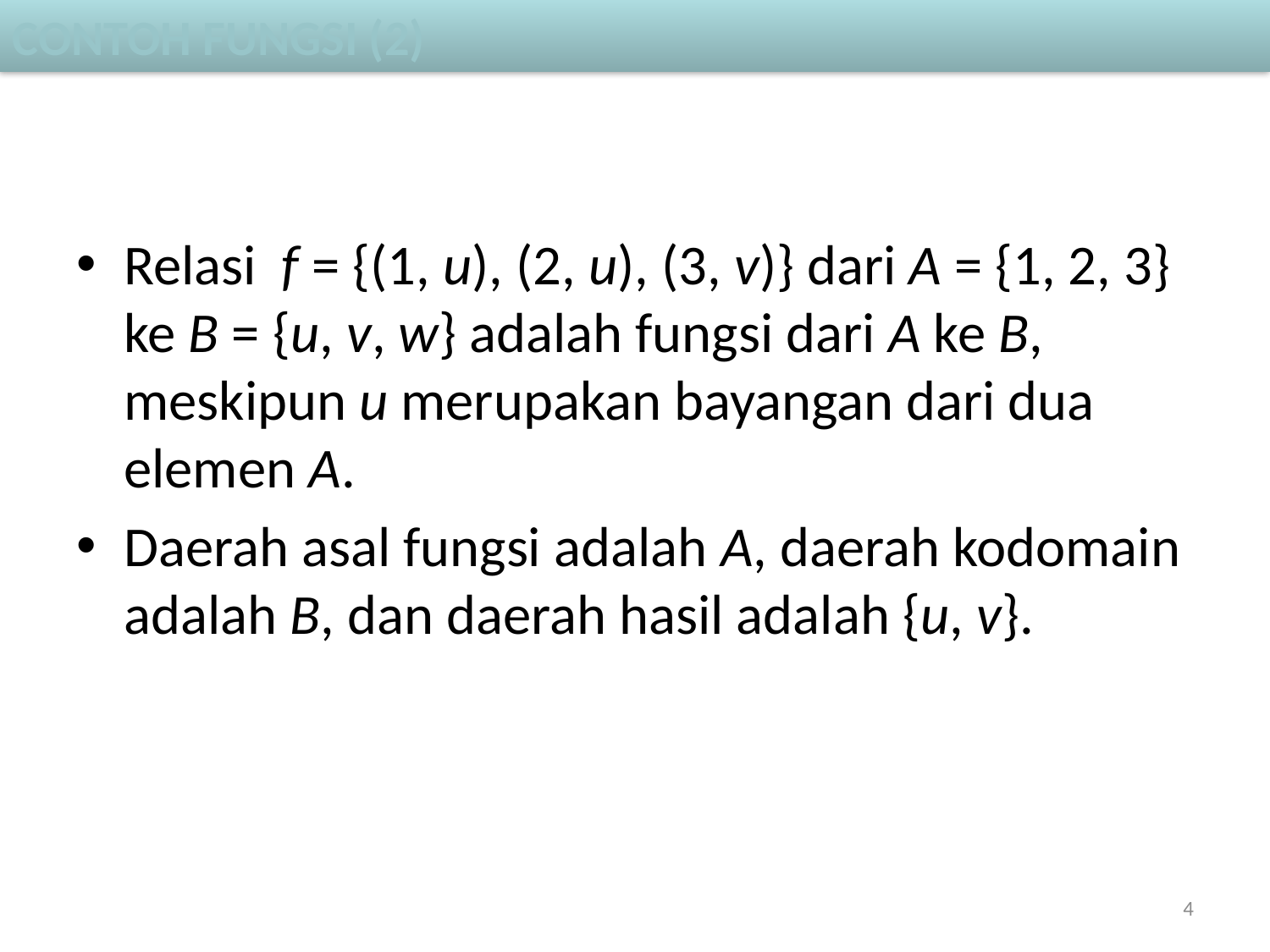

CONTOH fungsi (2)
Relasi  f = {(1, u), (2, u), (3, v)} dari A = {1, 2, 3} ke B = {u, v, w} adalah fungsi dari A ke B, meskipun u merupakan bayangan dari dua elemen A.
Daerah asal fungsi adalah A, daerah kodomain adalah B, dan daerah hasil adalah {u, v}.
4